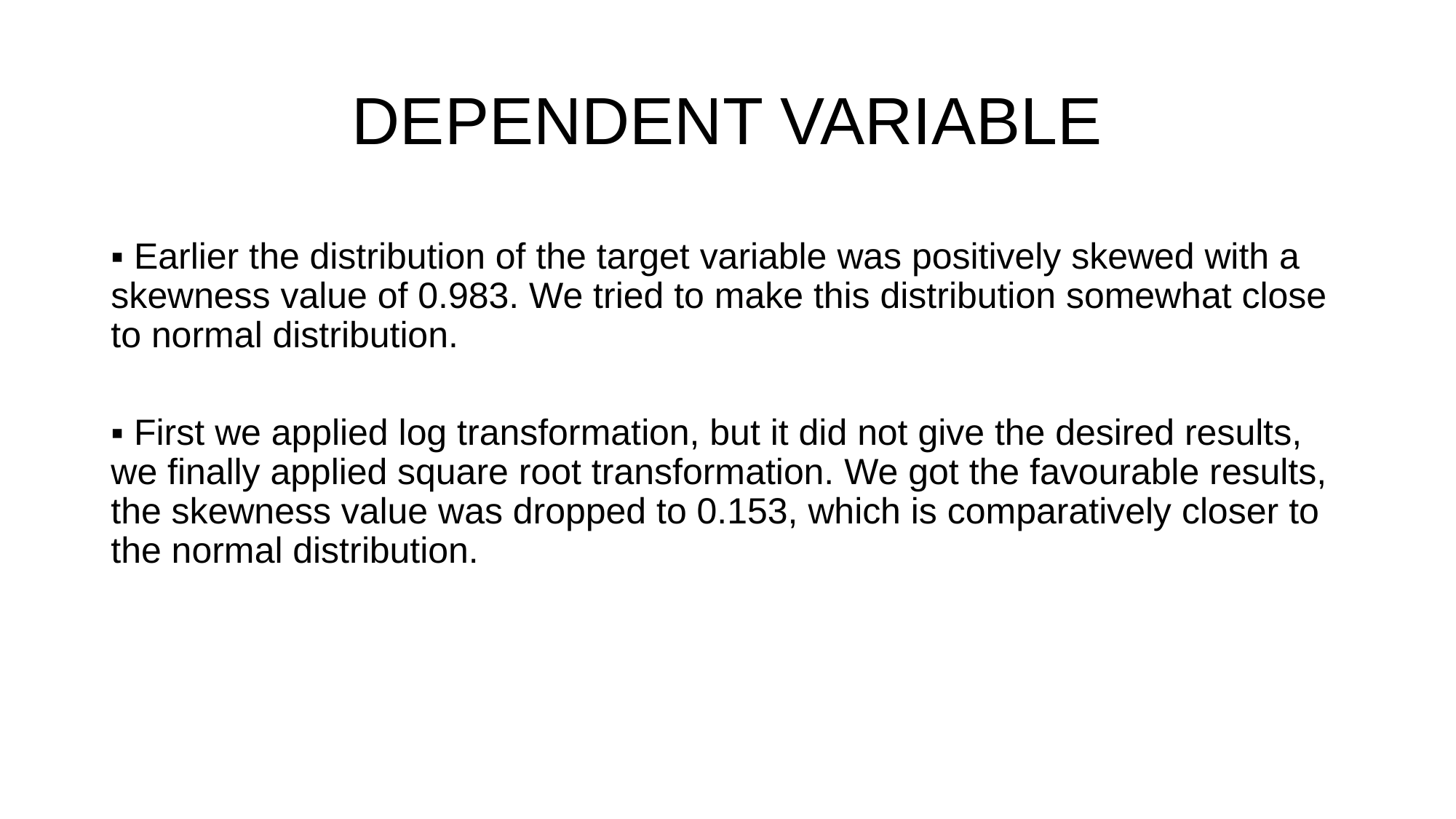

# DEPENDENT VARIABLE
▪ Earlier the distribution of the target variable was positively skewed with a skewness value of 0.983. We tried to make this distribution somewhat close to normal distribution.
▪ First we applied log transformation, but it did not give the desired results, we finally applied square root transformation. We got the favourable results, the skewness value was dropped to 0.153, which is comparatively closer to the normal distribution.